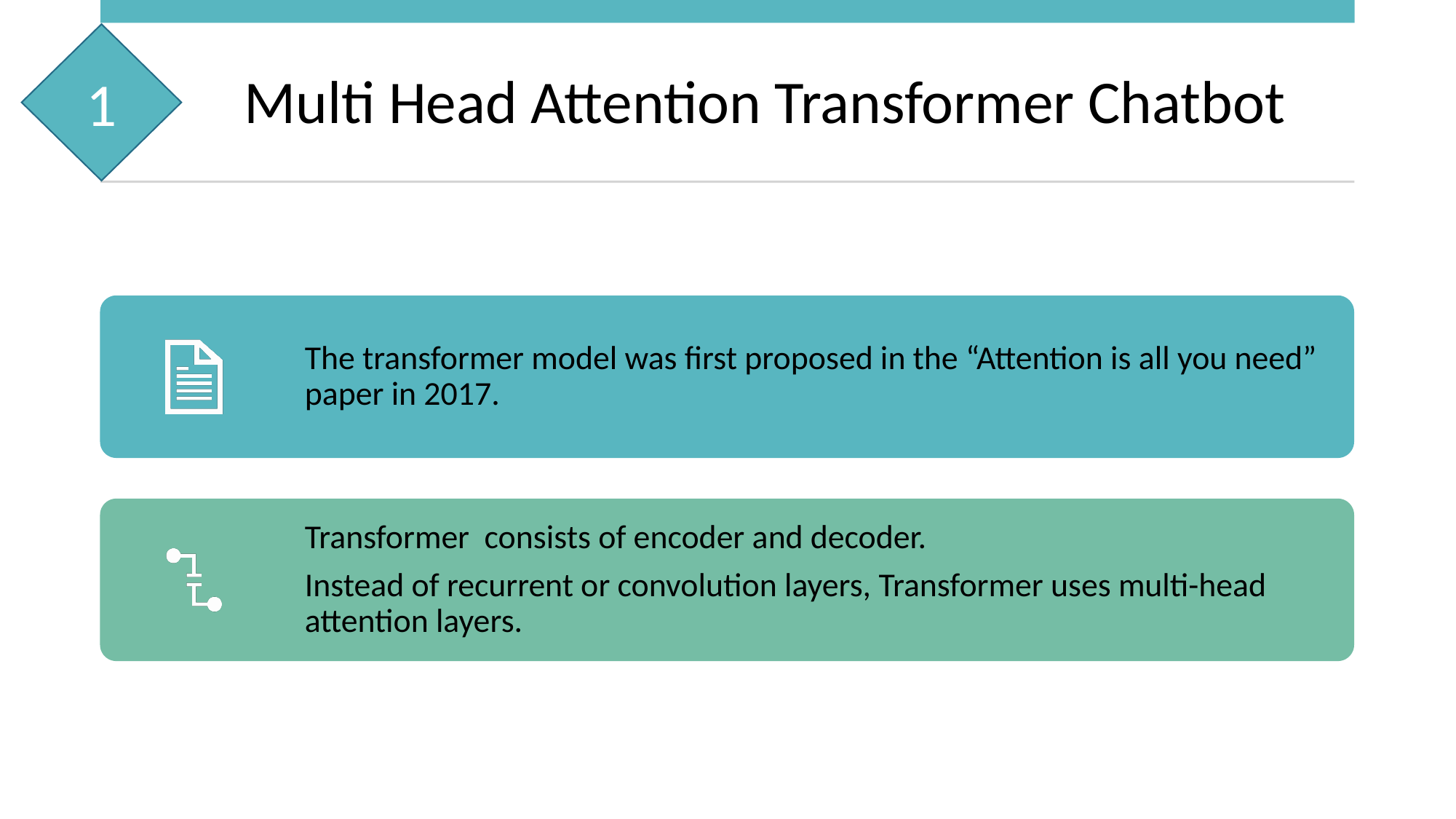

1
# Multi Head Attention Transformer Chatbot

The transformer model was first proposed in the “Attention is all you need” paper in 2017.

Transformer  consists of encoder and decoder.
Instead of recurrent or convolution layers, Transformer uses multi-head attention layers.